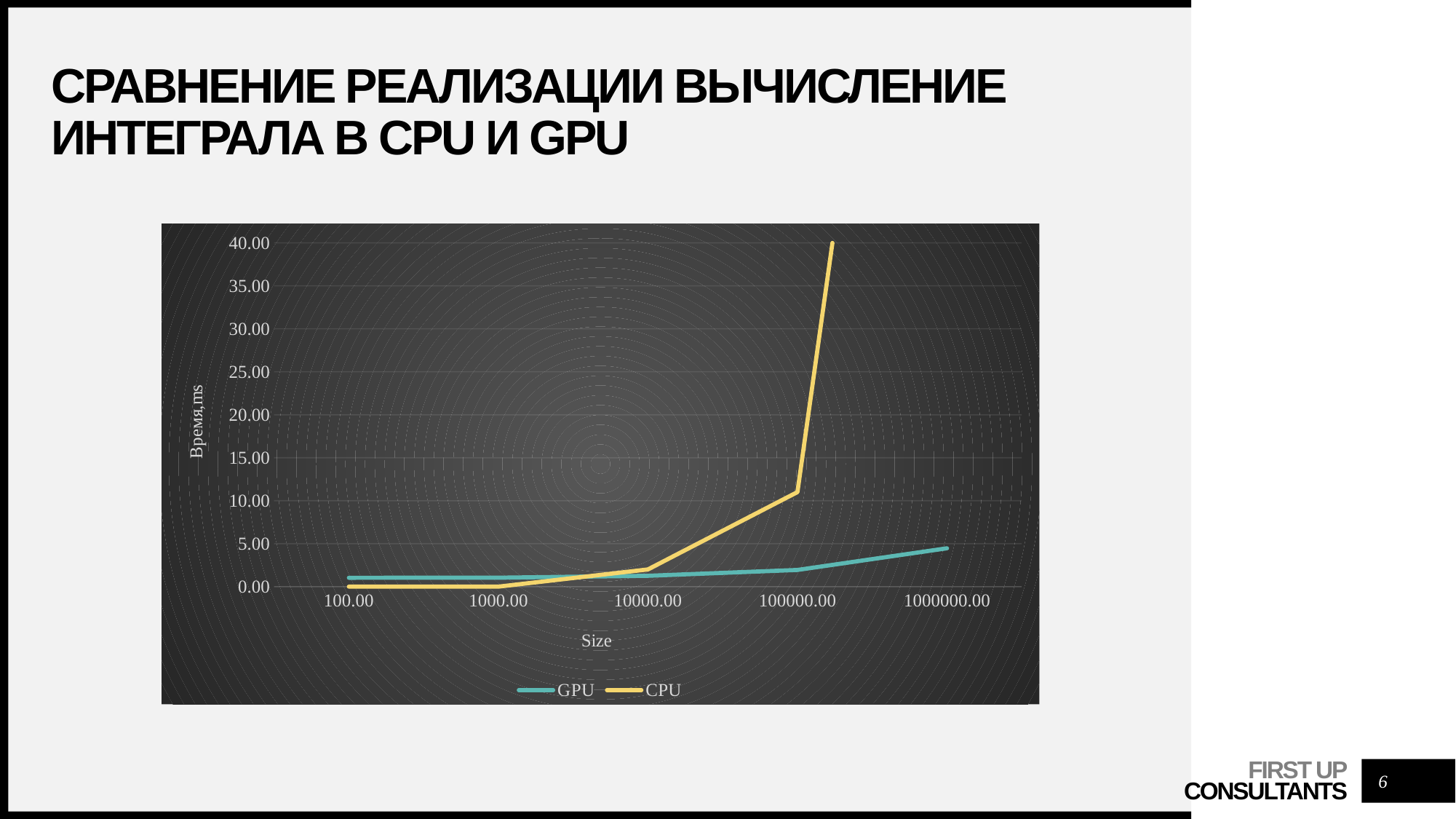

# Сравнение реализации вычисление интеграла в CPU и GPU

### Chart

| Category |  |  |
|---|---|---|
| 100 | 1.03 | 0.0 |
| 1000 | 1.04 | 0.0 |
| 10000 | 1.26 | 2.0 |
| 100000 | 1.94 | 11.0 |
| 1000000 | 4.46 | 135.0 |
6